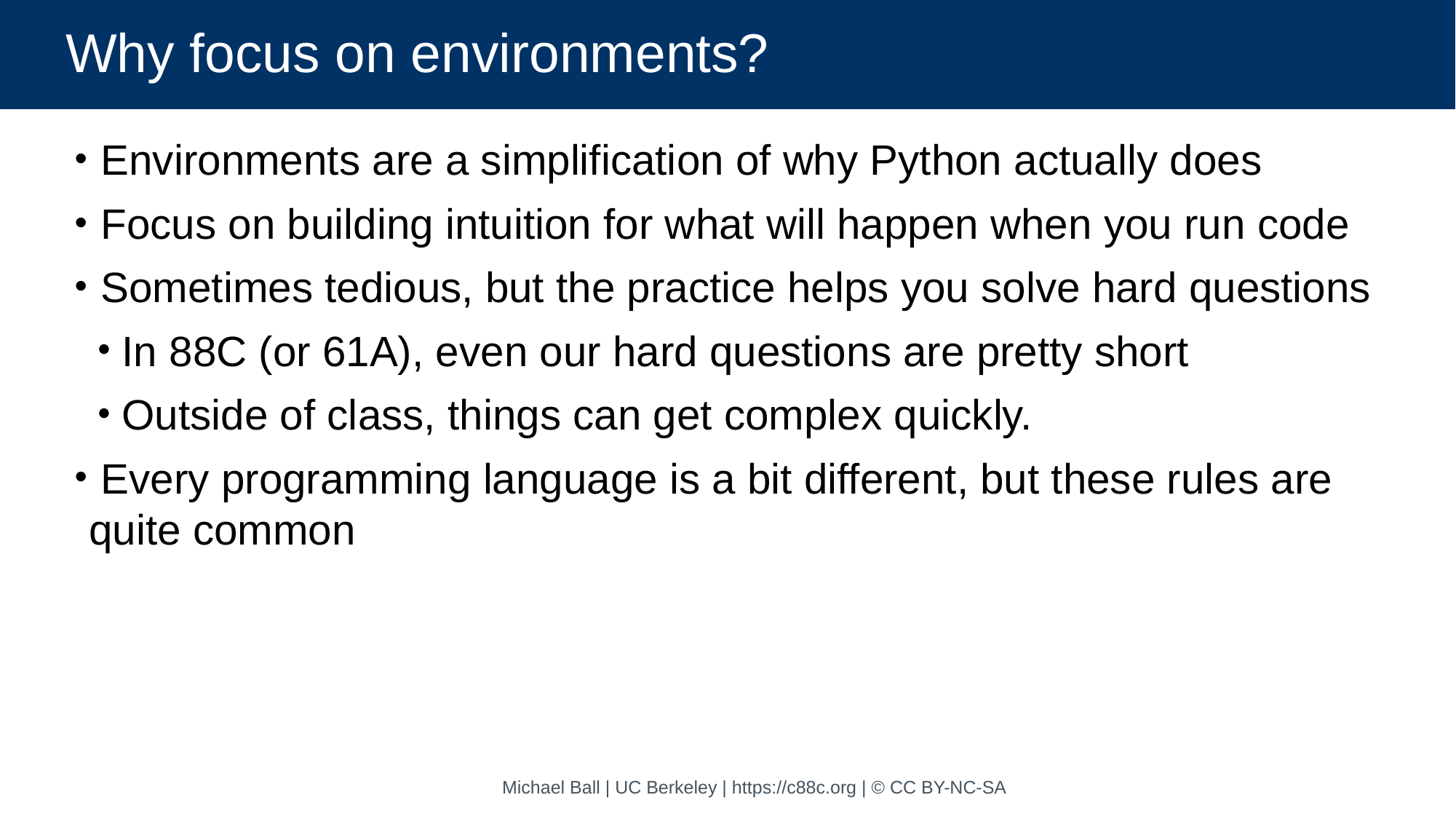

# Why focus on environments?
 Environments are a simplification of why Python actually does
 Focus on building intuition for what will happen when you run code
 Sometimes tedious, but the practice helps you solve hard questions
 In 88C (or 61A), even our hard questions are pretty short
 Outside of class, things can get complex quickly.
 Every programming language is a bit different, but these rules are quite common
Michael Ball | UC Berkeley | https://c88c.org | © CC BY-NC-SA